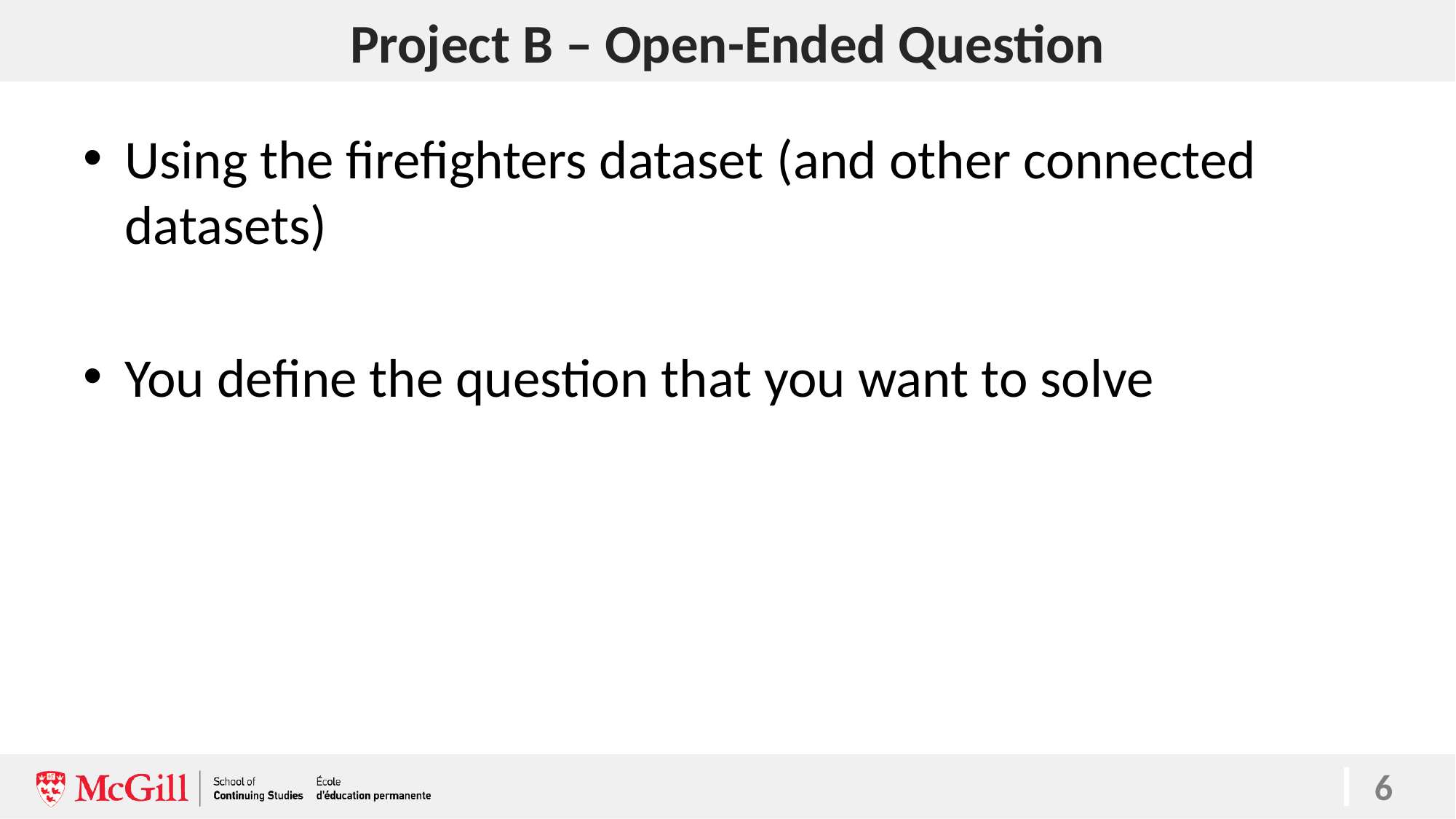

# Project B – Open-Ended Question
Using the firefighters dataset (and other connected datasets)

You define the question that you want to solve